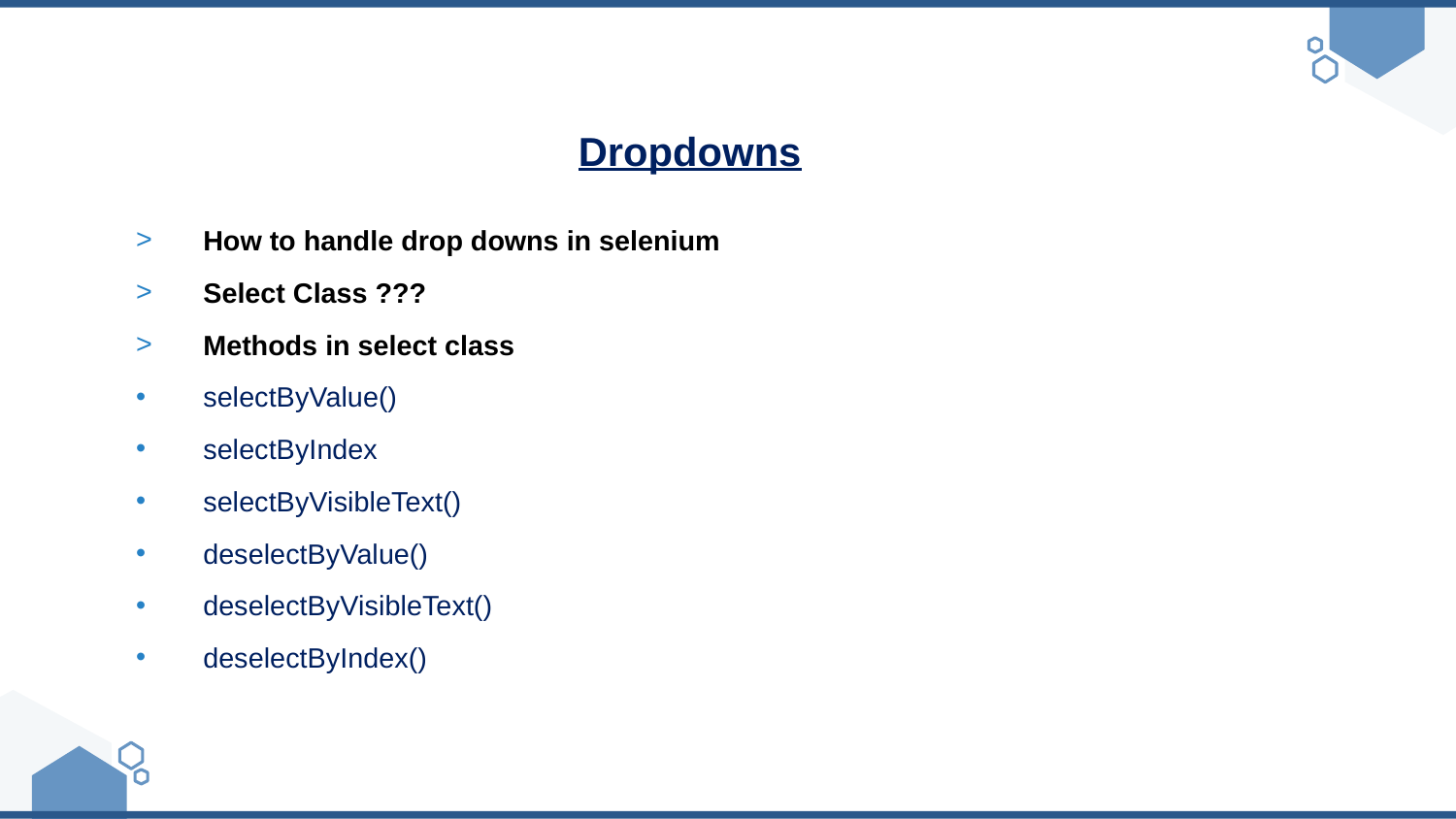

Dropdowns
How to handle drop downs in selenium
Select Class ???
Methods in select class
selectByValue()
selectByIndex
selectByVisibleText()
deselectByValue()
deselectByVisibleText()
deselectByIndex()